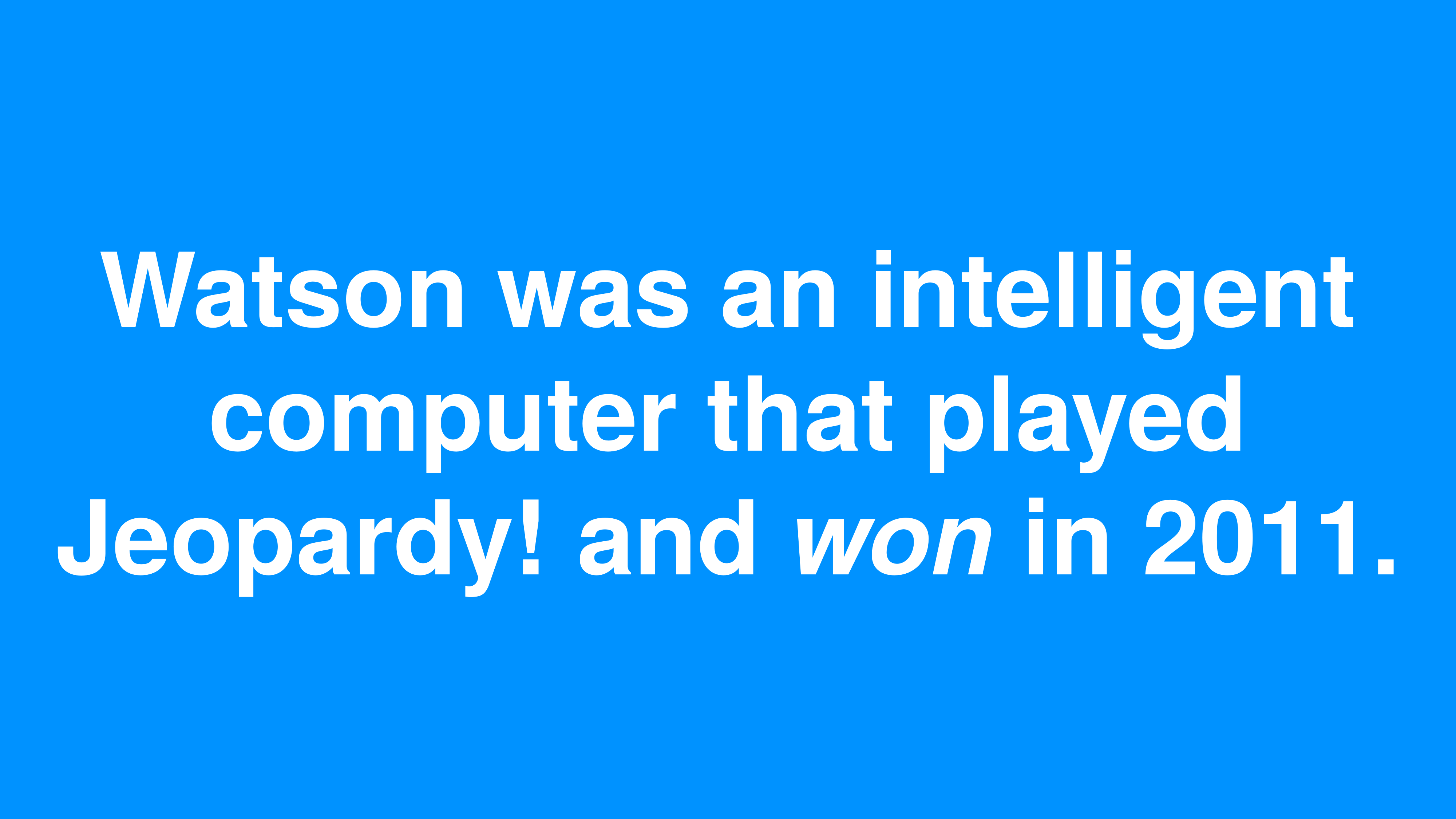

# Watson was an intelligent computer that played Jeopardy! and won in 2011.